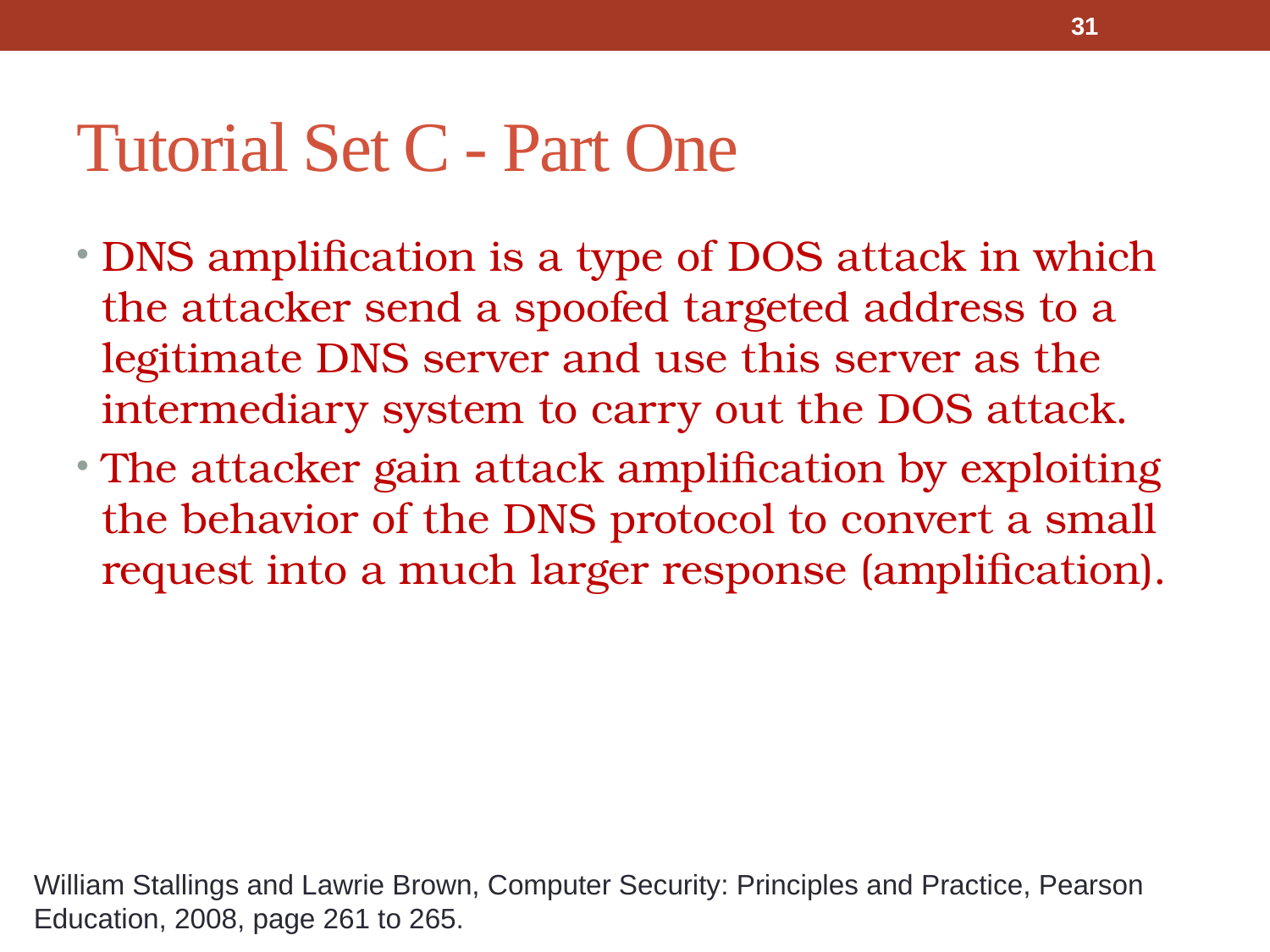

31
# Tutorial Set C - Part One
DNS amplification is a type of DOS attack in which the attacker send a spoofed targeted address to a legitimate DNS server and use this server as the intermediary system to carry out the DOS attack.
The attacker gain attack amplification by exploiting the behavior of the DNS protocol to convert a small request into a much larger response (amplification).
William Stallings and Lawrie Brown, Computer Security: Principles and Practice, Pearson Education, 2008, page 261 to 265.